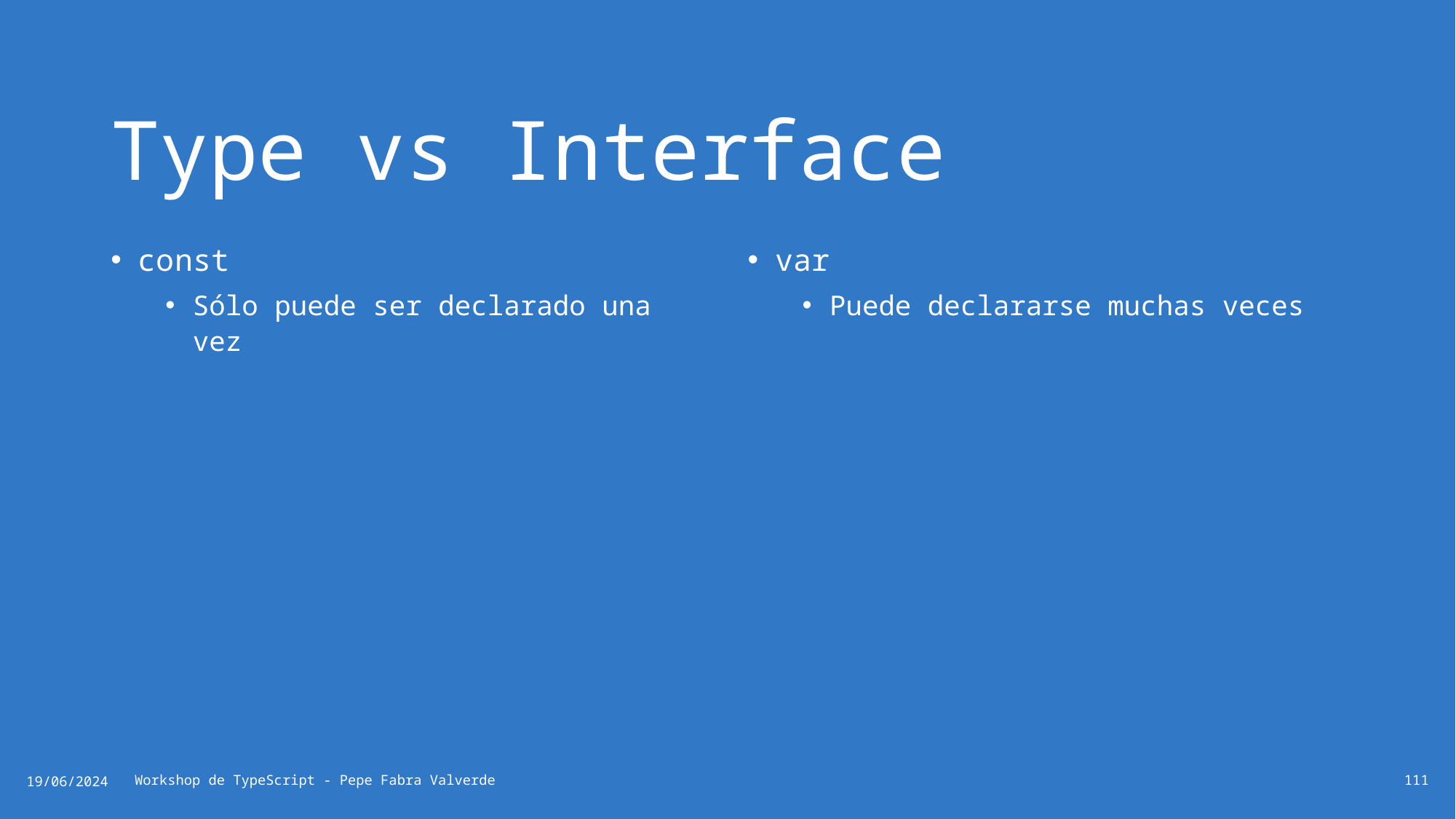

# Type vs Interface
const
Sólo puede ser declarado una vez
var
Puede declararse muchas veces
19/06/2024
Workshop de TypeScript - Pepe Fabra Valverde
111